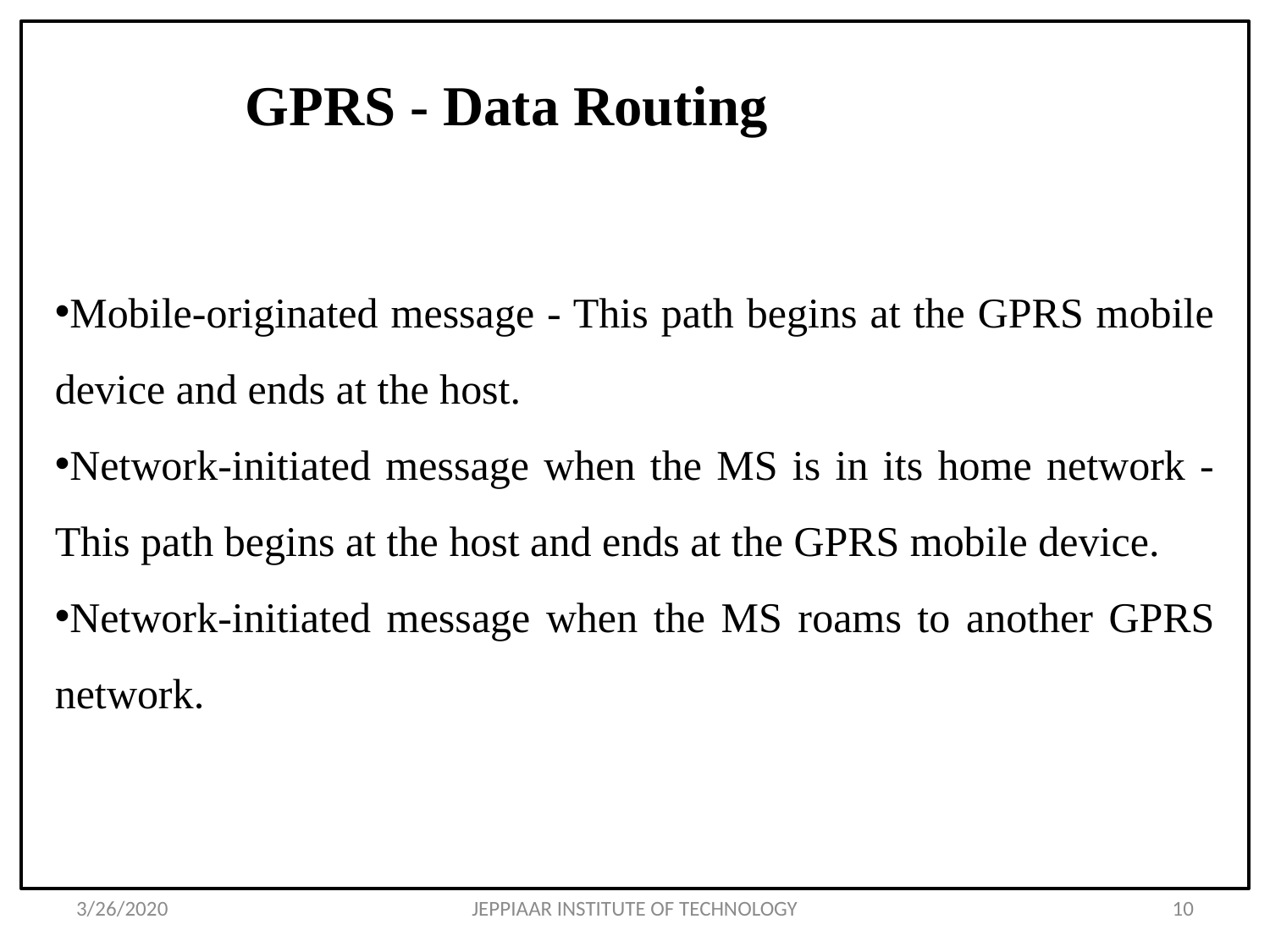

#
GPRS - Data Routing

Mobile-originated message - This path begins at the GPRS mobile device and ends at the host.
Network-initiated message when the MS is in its home network - This path begins at the host and ends at the GPRS mobile device.
Network-initiated message when the MS roams to another GPRS network.
3/26/2020
JEPPIAAR INSTITUTE OF TECHNOLOGY
10